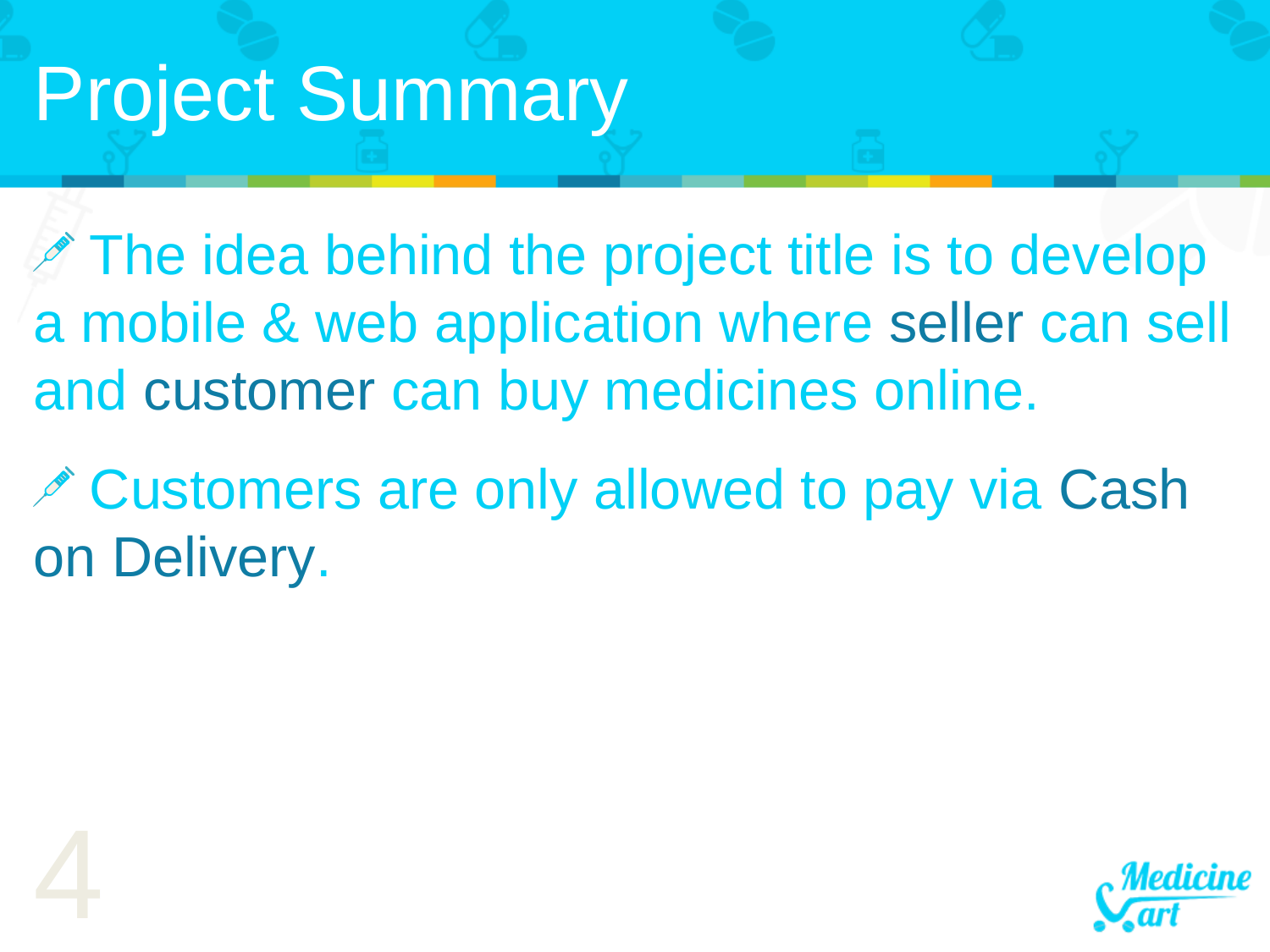

# Project Summary
 The idea behind the project title is to develop a mobile & web application where seller can sell and customer can buy medicines online.
 Customers are only allowed to pay via Cash on Delivery.